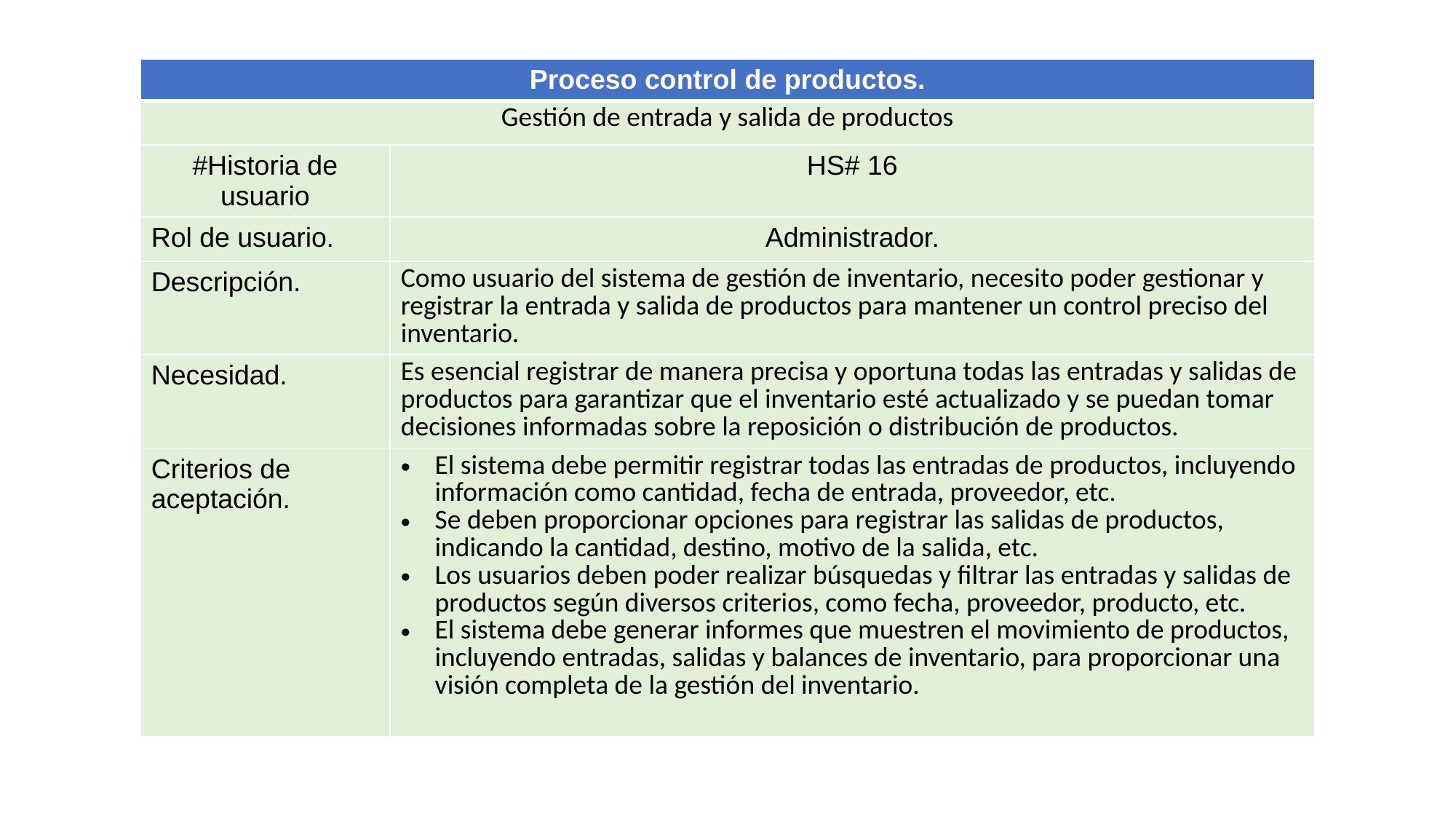

| Proceso control de productos. |  |
| --- | --- |
| Gestión de entrada y salida de productos |  |
| #Historia de usuario | HS# 16 |
| Rol de usuario. | Administrador. |
| Descripción. | Como usuario del sistema de gestión de inventario, necesito poder gestionar y registrar la entrada y salida de productos para mantener un control preciso del inventario. |
| Necesidad. | Es esencial registrar de manera precisa y oportuna todas las entradas y salidas de productos para garantizar que el inventario esté actualizado y se puedan tomar decisiones informadas sobre la reposición o distribución de productos. |
| Criterios de aceptación. | El sistema debe permitir registrar todas las entradas de productos, incluyendo información como cantidad, fecha de entrada, proveedor, etc. Se deben proporcionar opciones para registrar las salidas de productos, indicando la cantidad, destino, motivo de la salida, etc. Los usuarios deben poder realizar búsquedas y filtrar las entradas y salidas de productos según diversos criterios, como fecha, proveedor, producto, etc. El sistema debe generar informes que muestren el movimiento de productos, incluyendo entradas, salidas y balances de inventario, para proporcionar una visión completa de la gestión del inventario. |